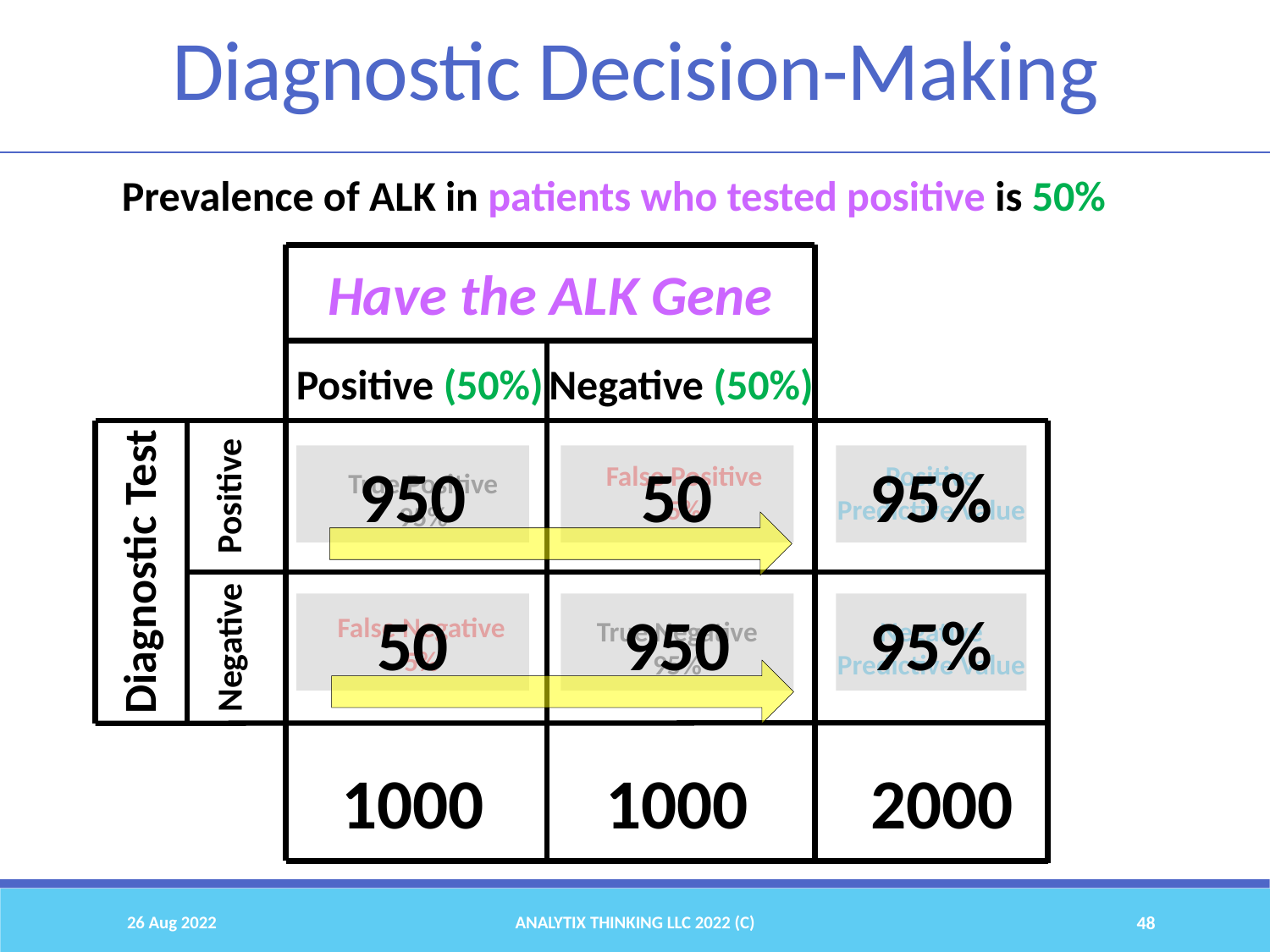

Diagnostic Decision-Making
Prevalence of ALK in patients who tested positive is 50%
Have the ALK Gene

Positive (50%)
Negative (50%)
950
50
95%
False Positive
5%
Positive Predictive Value
True Positive
95%

Positive
Diagnostic Test
50
950
95%
False Negative
5%
True Negative
95%
Negative Predictive Value
Negative
1000
1000
2000
26 Aug 2022
Analytix Thinking LLC 2022 (C)
48